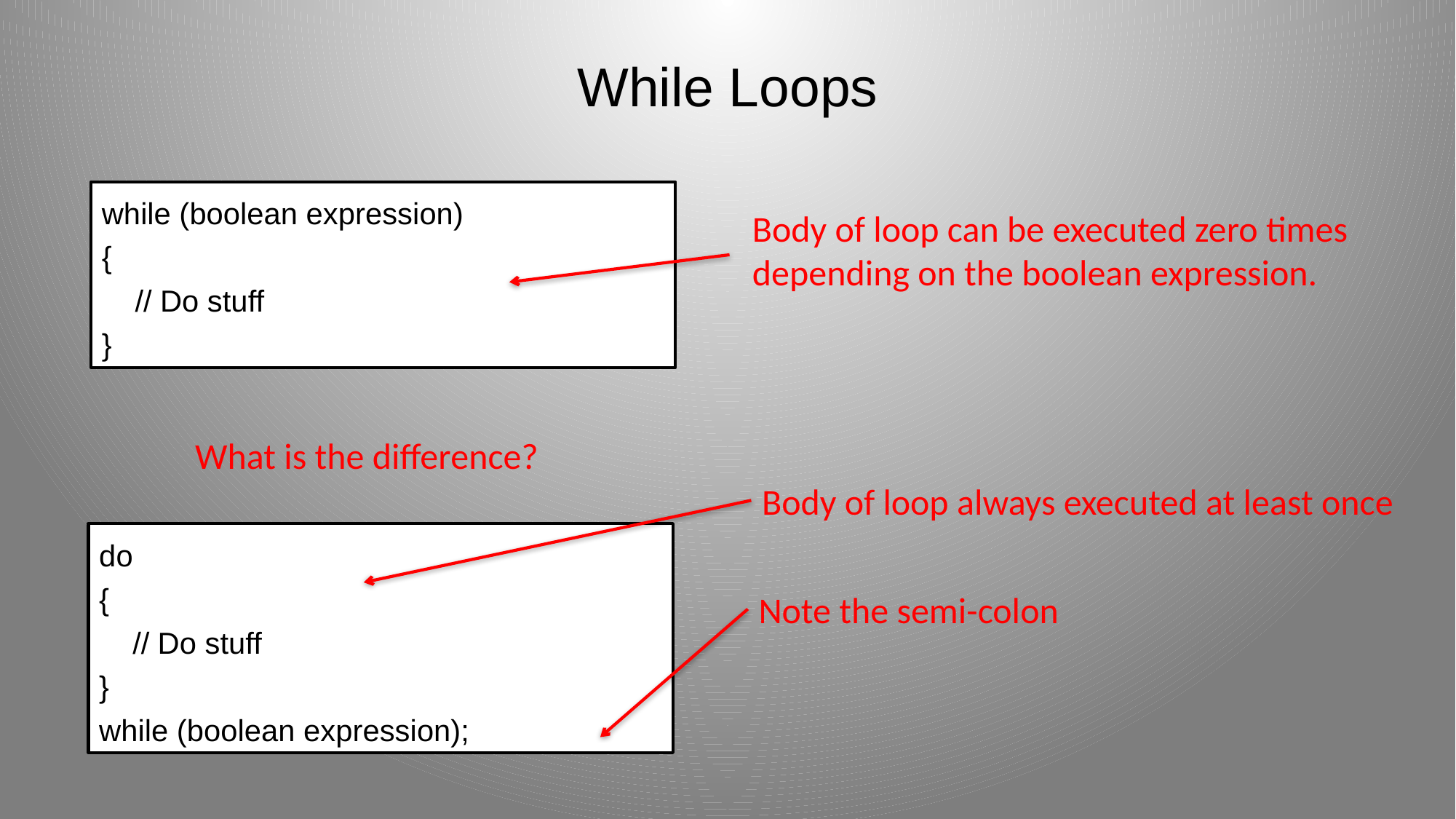

# While Loops
while (boolean expression)
{
    // Do stuff
}
Body of loop can be executed zero times
depending on the boolean expression.
What is the difference?
Body of loop always executed at least once
do
{
    // Do stuff
}
while (boolean expression);
Note the semi-colon